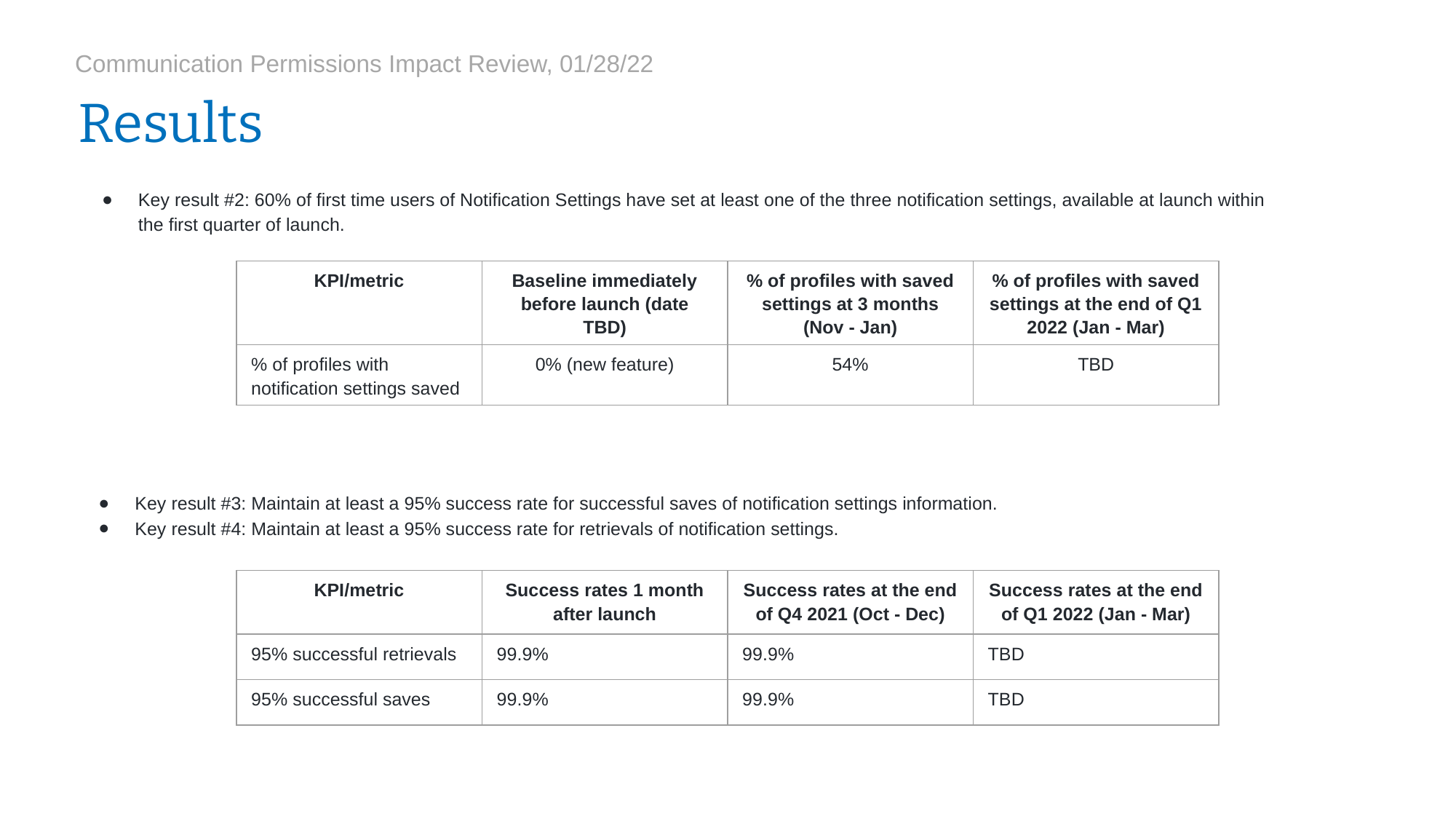

Communication Permissions Impact Review, 01/28/22
# Results
Key result #2: 60% of first time users of Notification Settings have set at least one of the three notification settings, available at launch within the first quarter of launch.

| KPI/metric | Baseline immediately before launch (date TBD) | % of profiles with saved settings at 3 months (Nov - Jan) | % of profiles with saved settings at the end of Q1 2022 (Jan - Mar) |
| --- | --- | --- | --- |
| % of profiles with notification settings saved | 0% (new feature) | 54% | TBD |
Key result #3: Maintain at least a 95% success rate for successful saves of notification settings information.
Key result #4: Maintain at least a 95% success rate for retrievals of notification settings.
| KPI/metric | Success rates 1 month after launch | Success rates at the end of Q4 2021 (Oct - Dec) | Success rates at the end of Q1 2022 (Jan - Mar) |
| --- | --- | --- | --- |
| 95% successful retrievals | 99.9% | 99.9% | TBD |
| 95% successful saves | 99.9% | 99.9% | TBD |